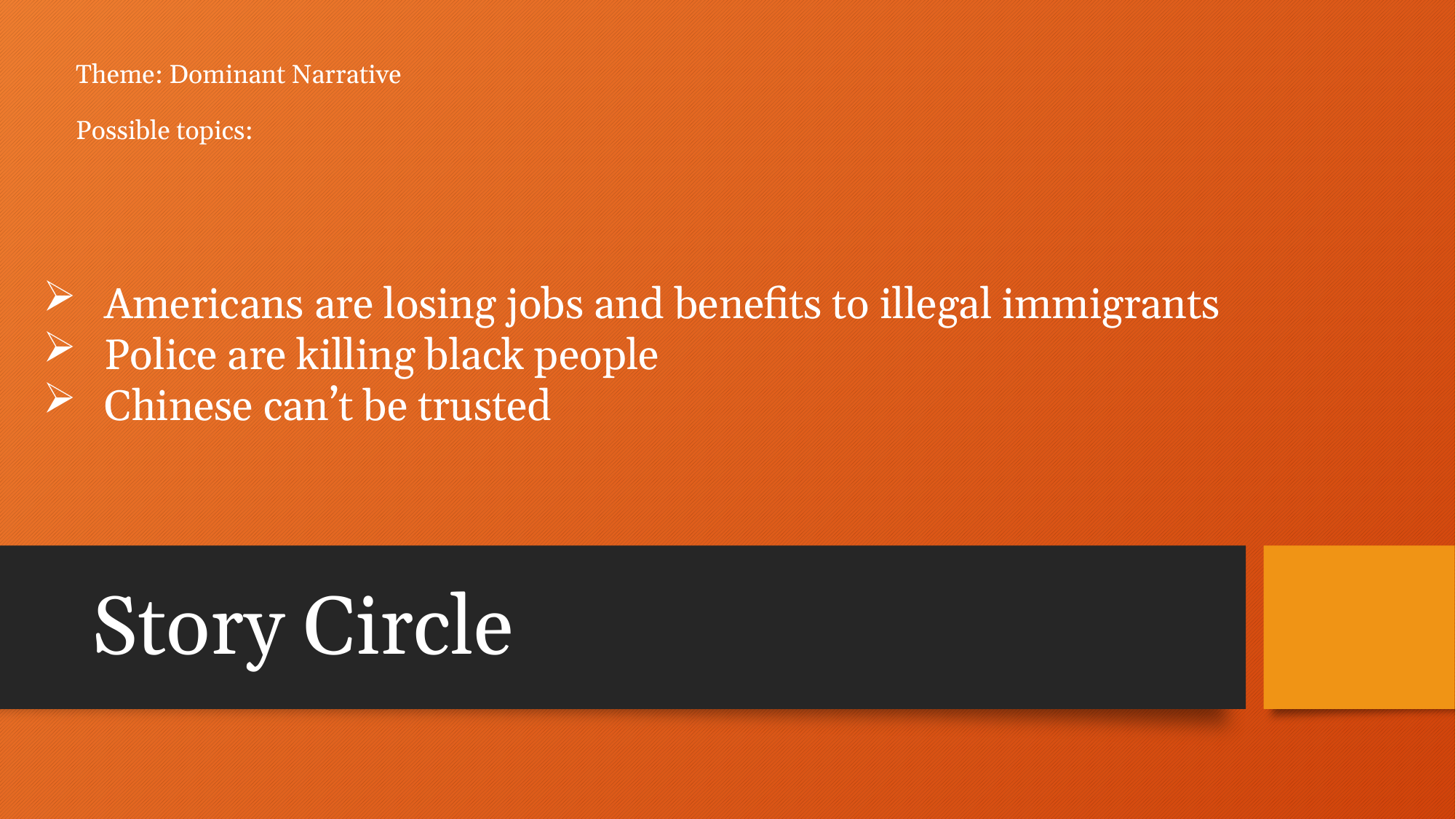

# Theme: Dominant Narrative Possible topics:
Americans are losing jobs and benefits to illegal immigrants
Police are killing black people
Chinese can’t be trusted
Story Circle